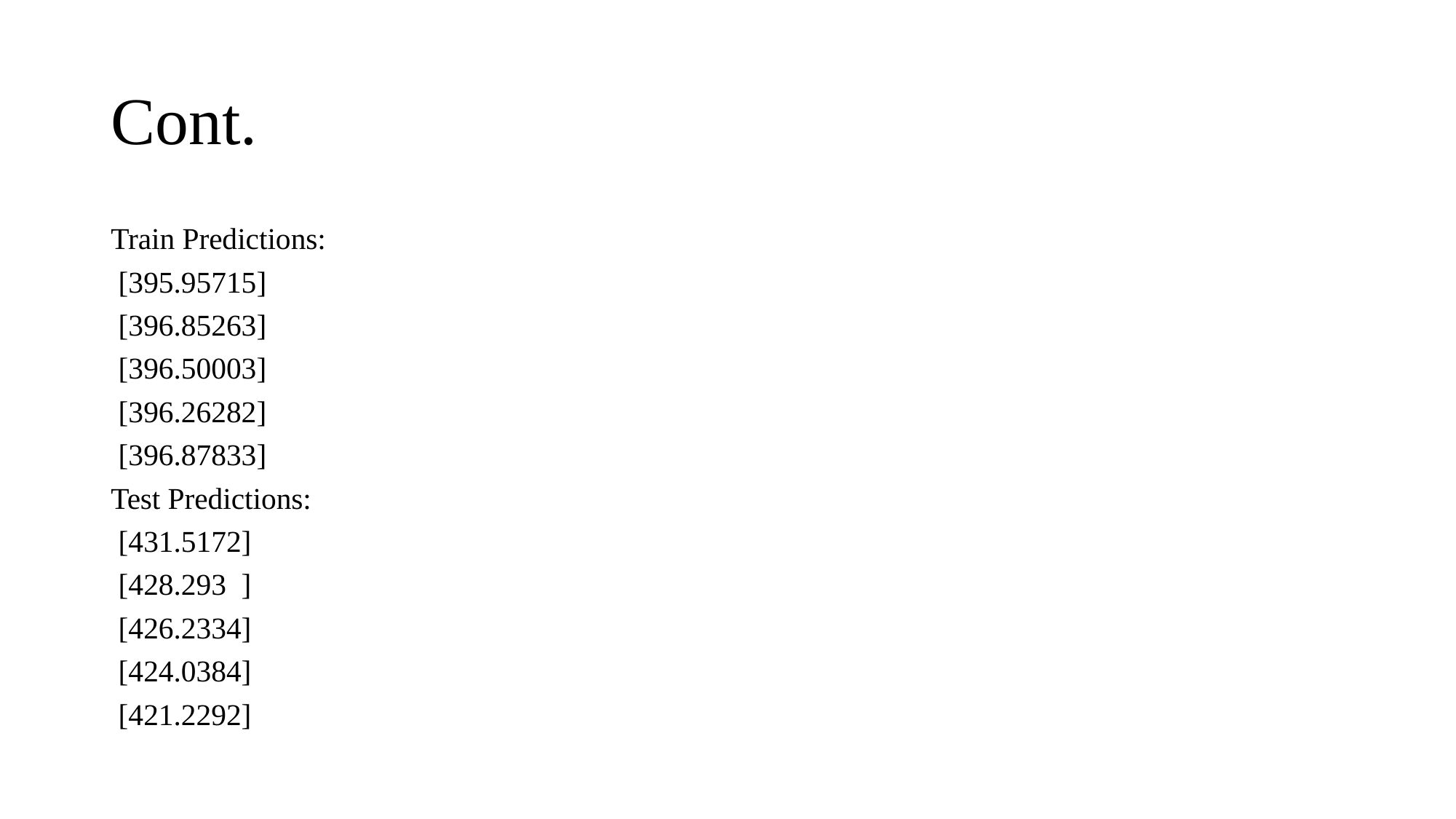

# Cont.
Train Predictions:
 [395.95715]
 [396.85263]
 [396.50003]
 [396.26282]
 [396.87833]
Test Predictions:
 [431.5172]
 [428.293  ]
 [426.2334]
 [424.0384]
 [421.2292]